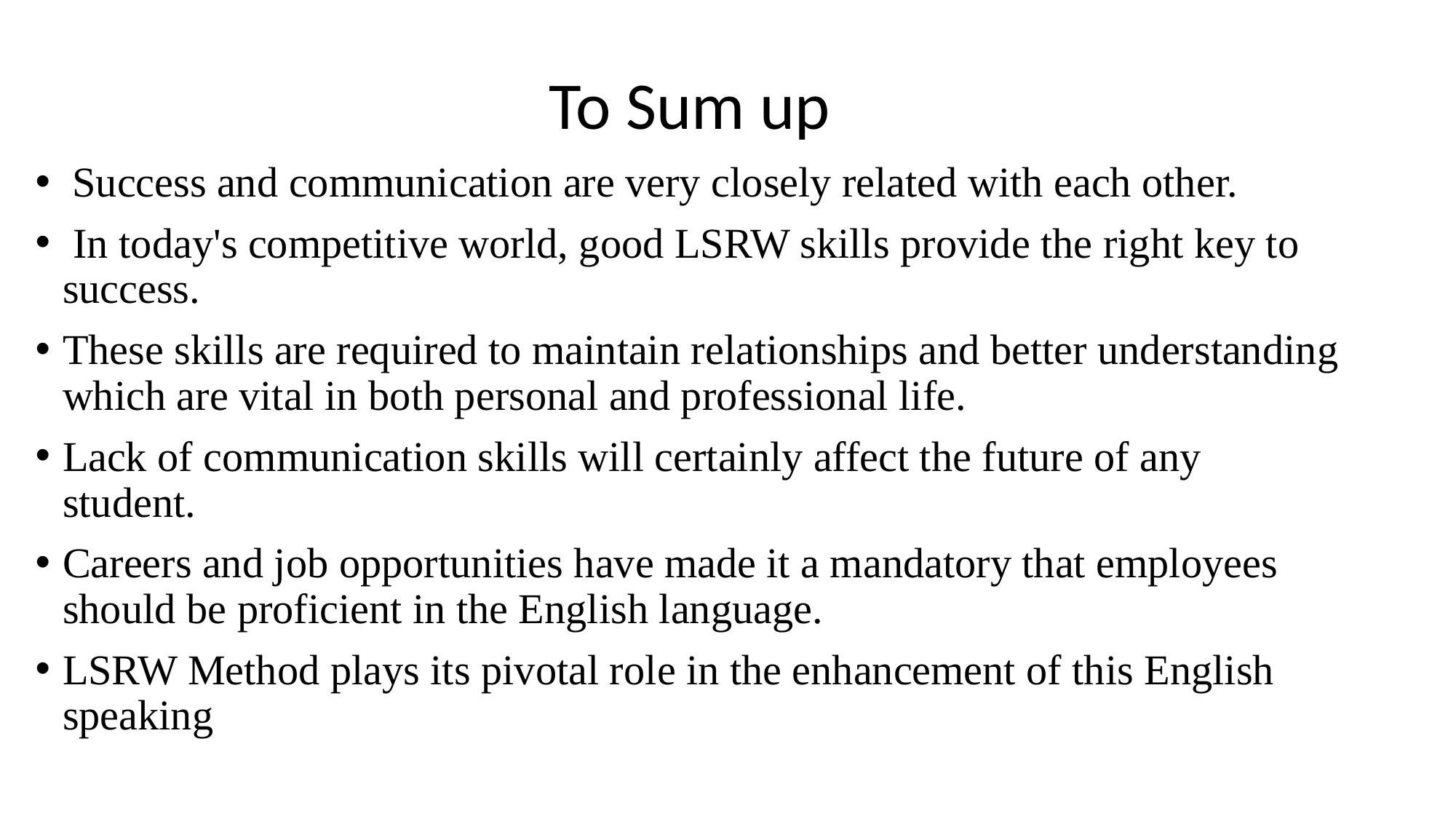

# To Sum up
 Success and communication are very closely related with each other.
 In today's competitive world, good LSRW skills provide the right key to success.
These skills are required to maintain relationships and better understanding which are vital in both personal and professional life.
Lack of communication skills will certainly affect the future of any student.
Careers and job opportunities have made it a mandatory that employees should be proficient in the English language.
LSRW Method plays its pivotal role in the enhancement of this English speaking